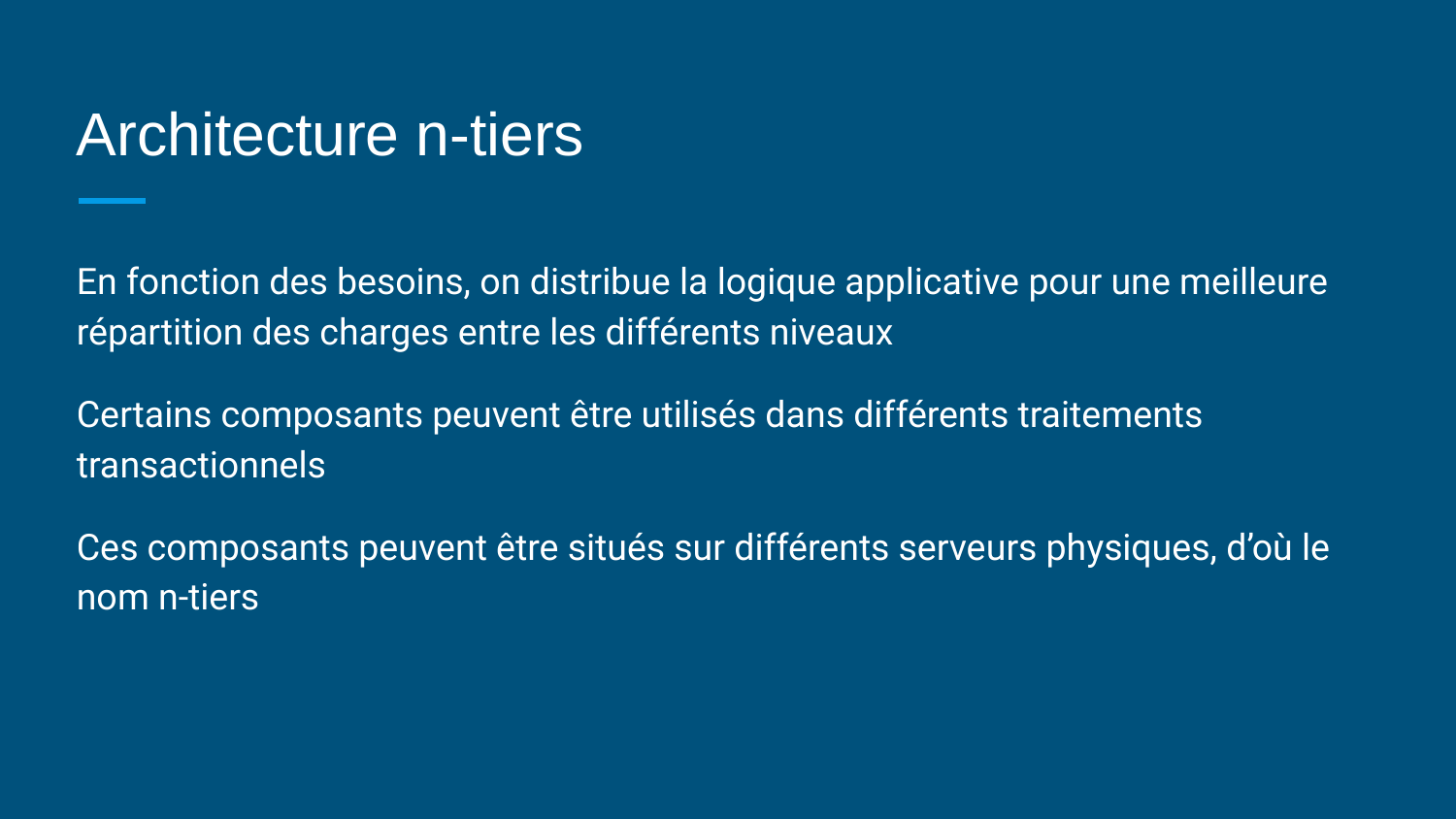

# Architecture n-tiers
En fonction des besoins, on distribue la logique applicative pour une meilleure répartition des charges entre les différents niveaux
Certains composants peuvent être utilisés dans différents traitements transactionnels
Ces composants peuvent être situés sur différents serveurs physiques, d’où le nom n-tiers